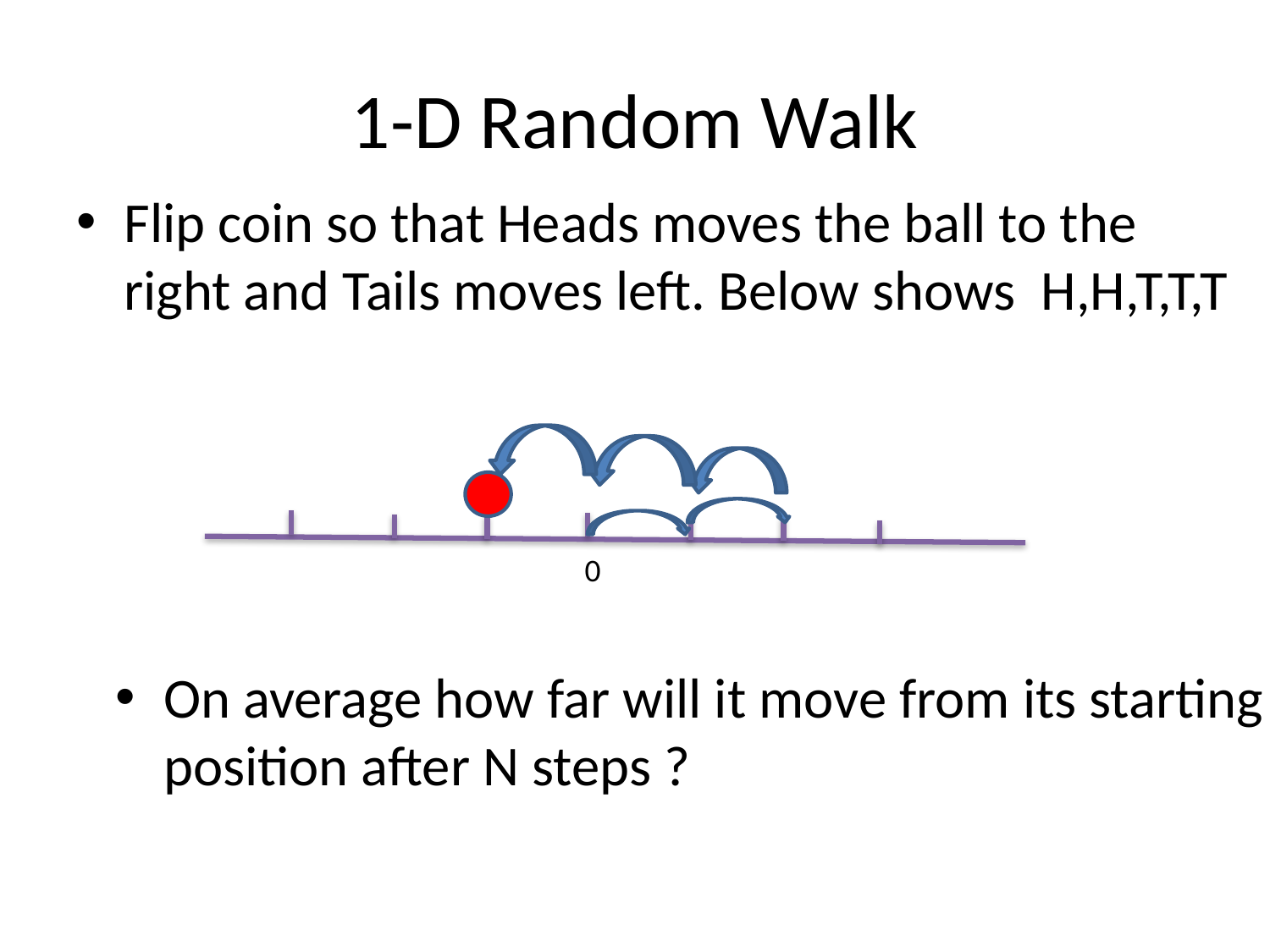

# 1-D Random Walk
Flip coin so that Heads moves the ball to the right and Tails moves left. Below shows  H,H,T,T,T

0
On average how far will it move from its starting position after N steps ?